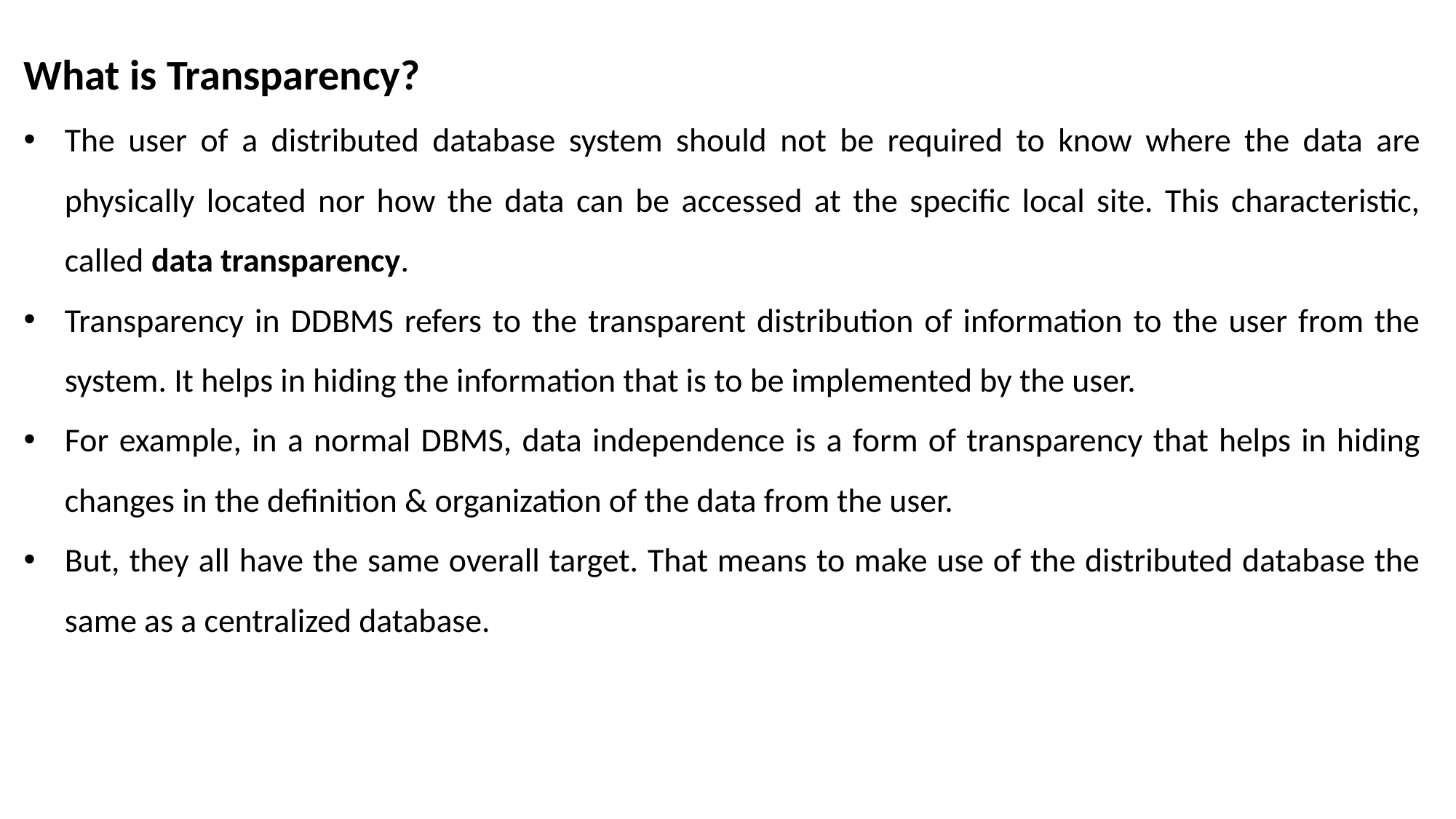

What is Transparency?
The user of a distributed database system should not be required to know where the data are physically located nor how the data can be accessed at the specific local site. This characteristic, called data transparency.
Transparency in DDBMS refers to the transparent distribution of information to the user from the system. It helps in hiding the information that is to be implemented by the user.
For example, in a normal DBMS, data independence is a form of transparency that helps in hiding changes in the definition & organization of the data from the user.
But, they all have the same overall target. That means to make use of the distributed database the same as a centralized database.